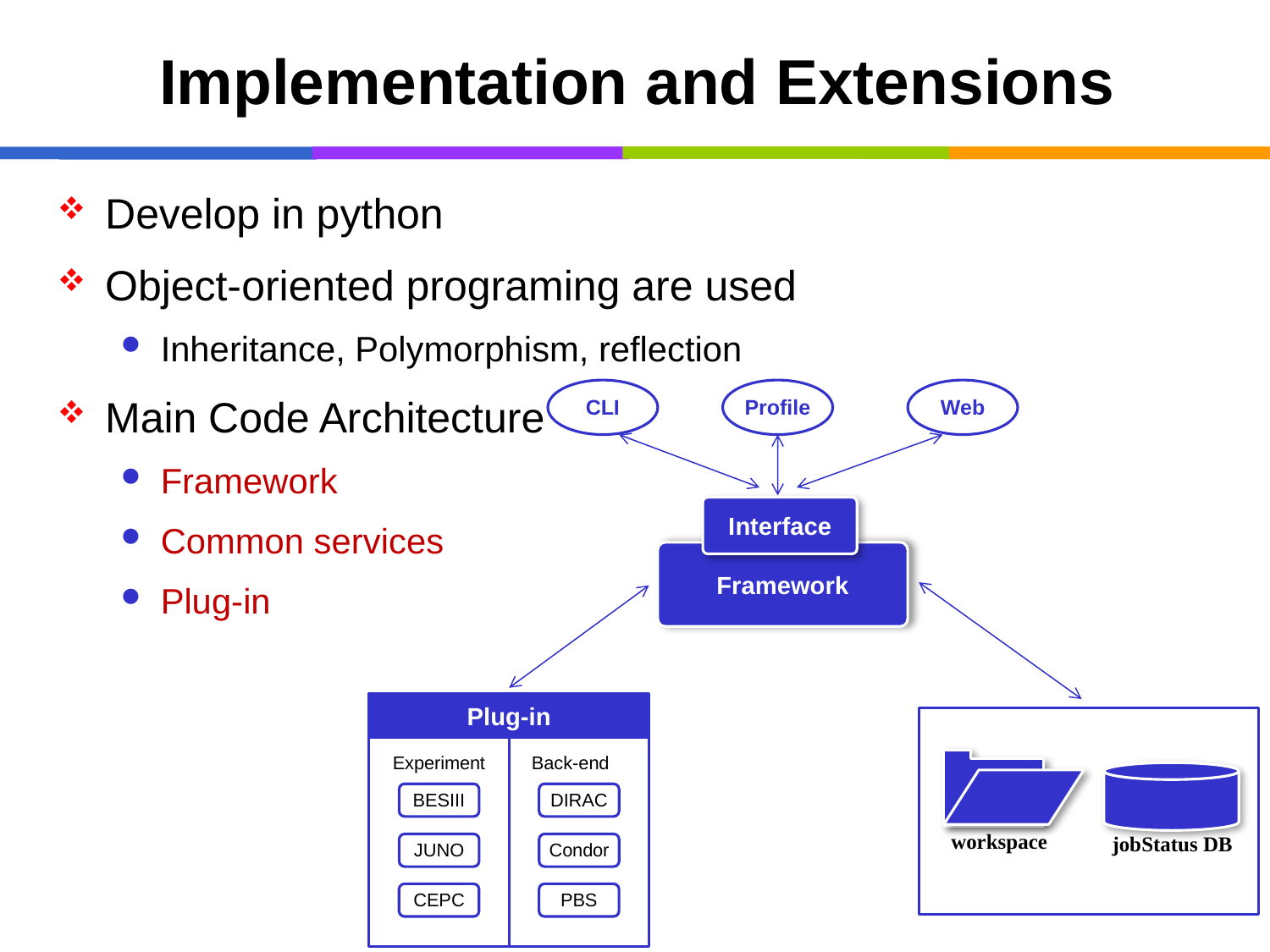

# Implementation and Extensions
Develop in python
Object-oriented programing are used
Inheritance, Polymorphism, reflection
Main Code Architecture
Framework
Common services
Plug-in
CLI
Profile
Web
Interface

Framework

Plug-in

Experiment
Back-end

BESIII
DIRAC
workspace
jobStatus DB
JUNO
Condor
CEPC
PBS